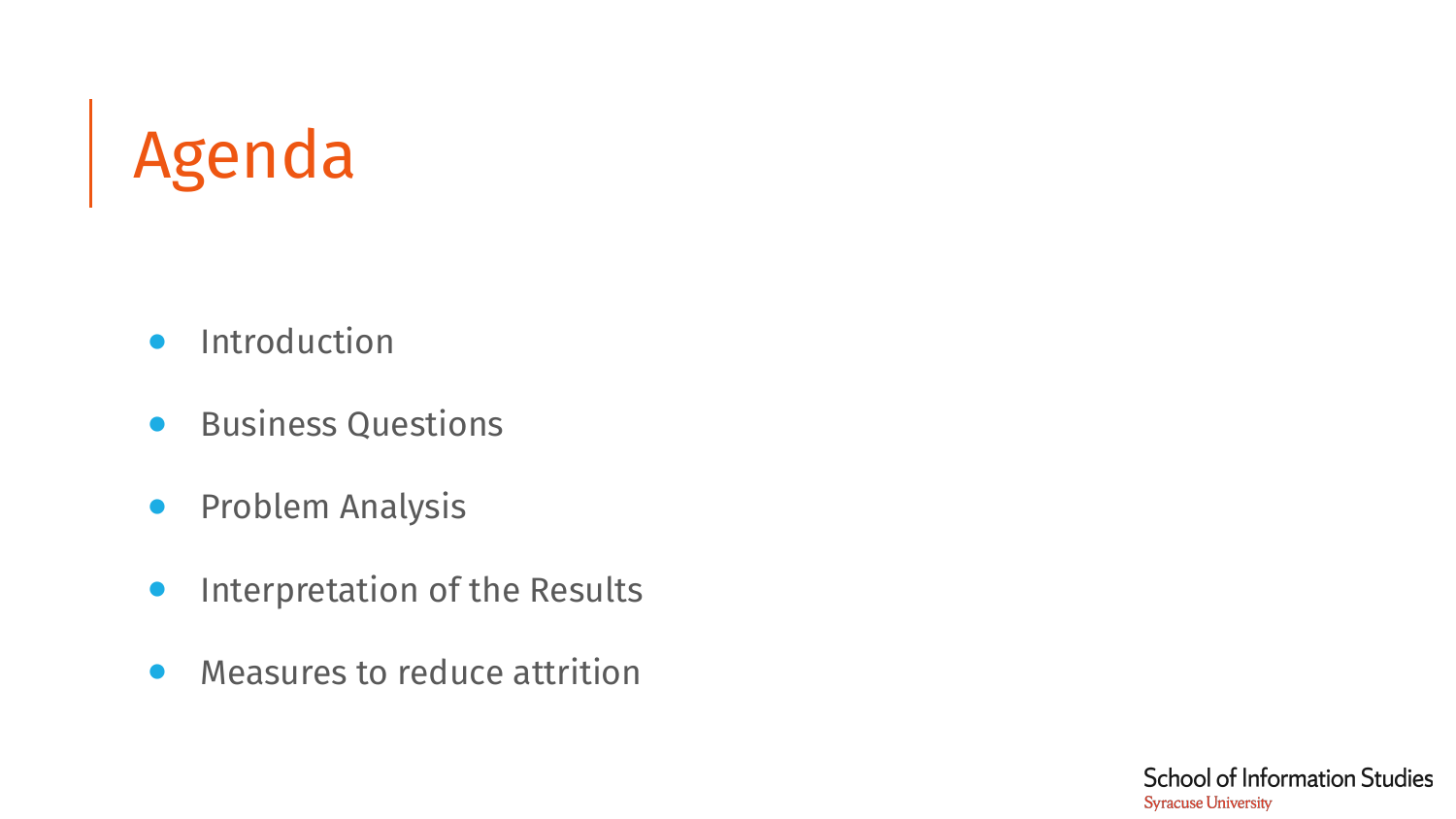

# Agenda
Introduction
Business Questions
Problem Analysis
Interpretation of the Results
Measures to reduce attrition